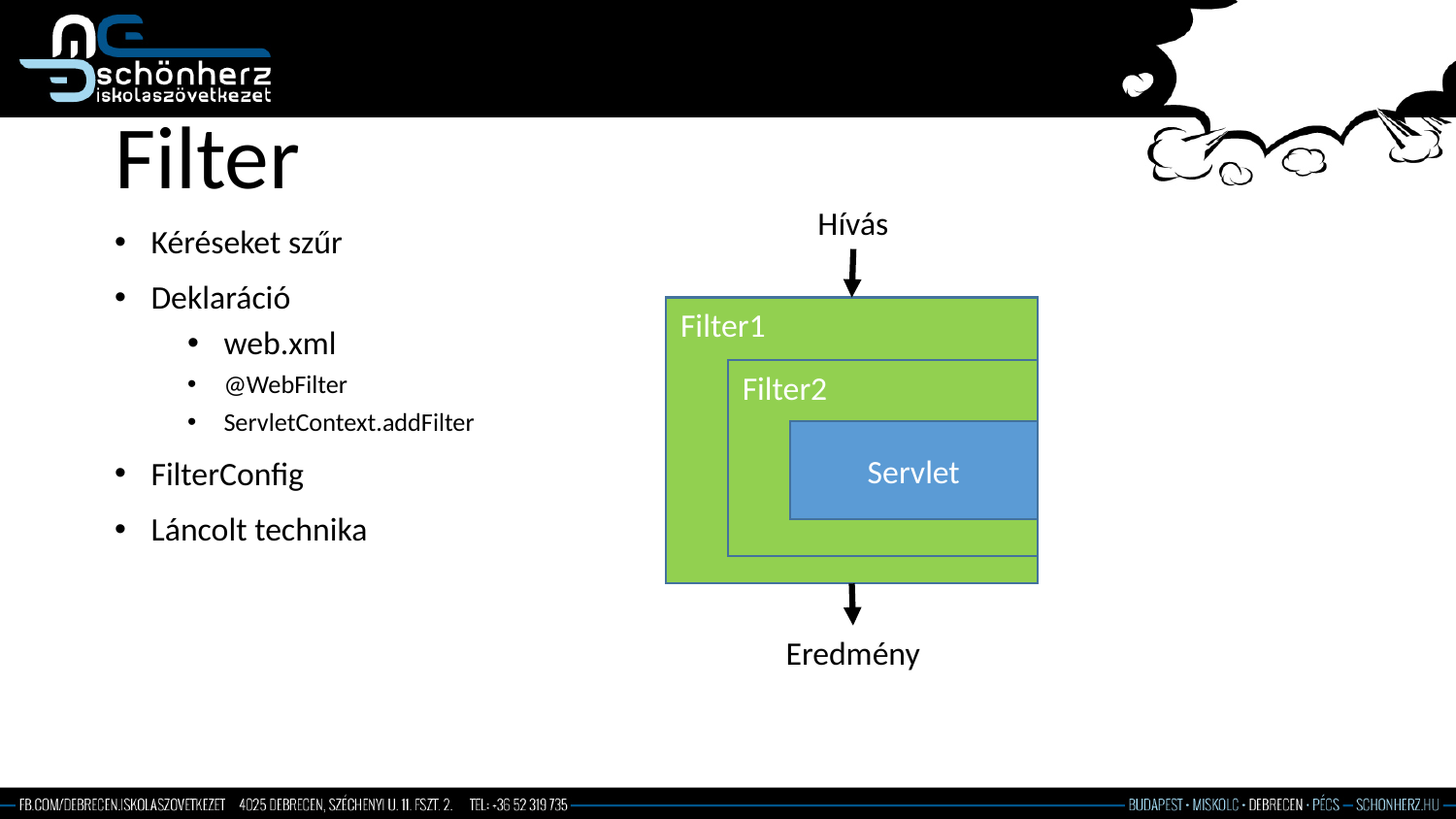

# Filter
Hívás
Kéréseket szűr
Deklaráció
web.xml
@WebFilter
ServletContext.addFilter
FilterConfig
Láncolt technika
Filter1
Filter2
Servlet
Eredmény